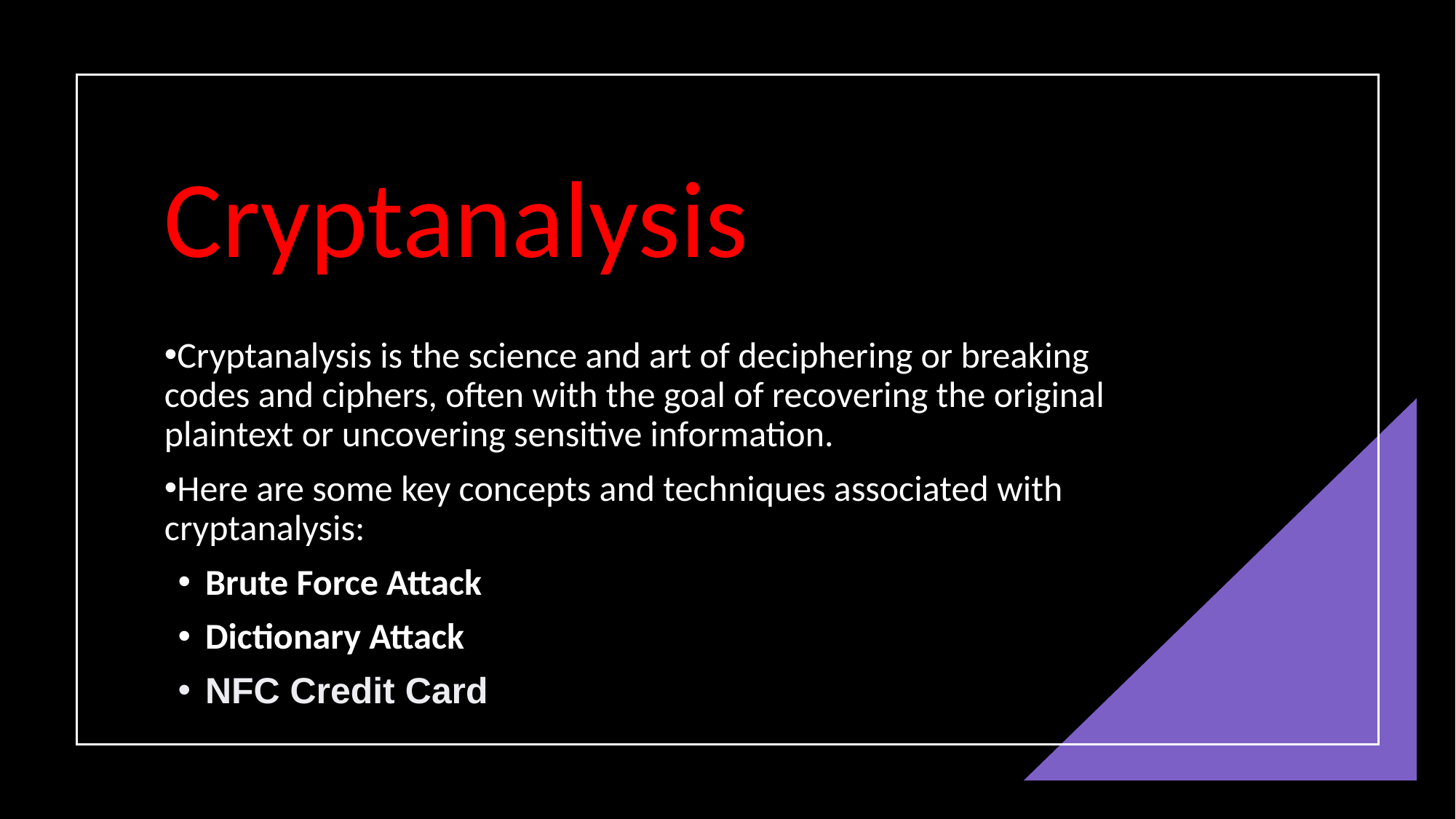

# Cryptanalysis
Cryptanalysis is the science and art of deciphering or breaking codes and ciphers, often with the goal of recovering the original plaintext or uncovering sensitive information.
Here are some key concepts and techniques associated with cryptanalysis:
Brute Force Attack
Dictionary Attack
NFC Credit Card